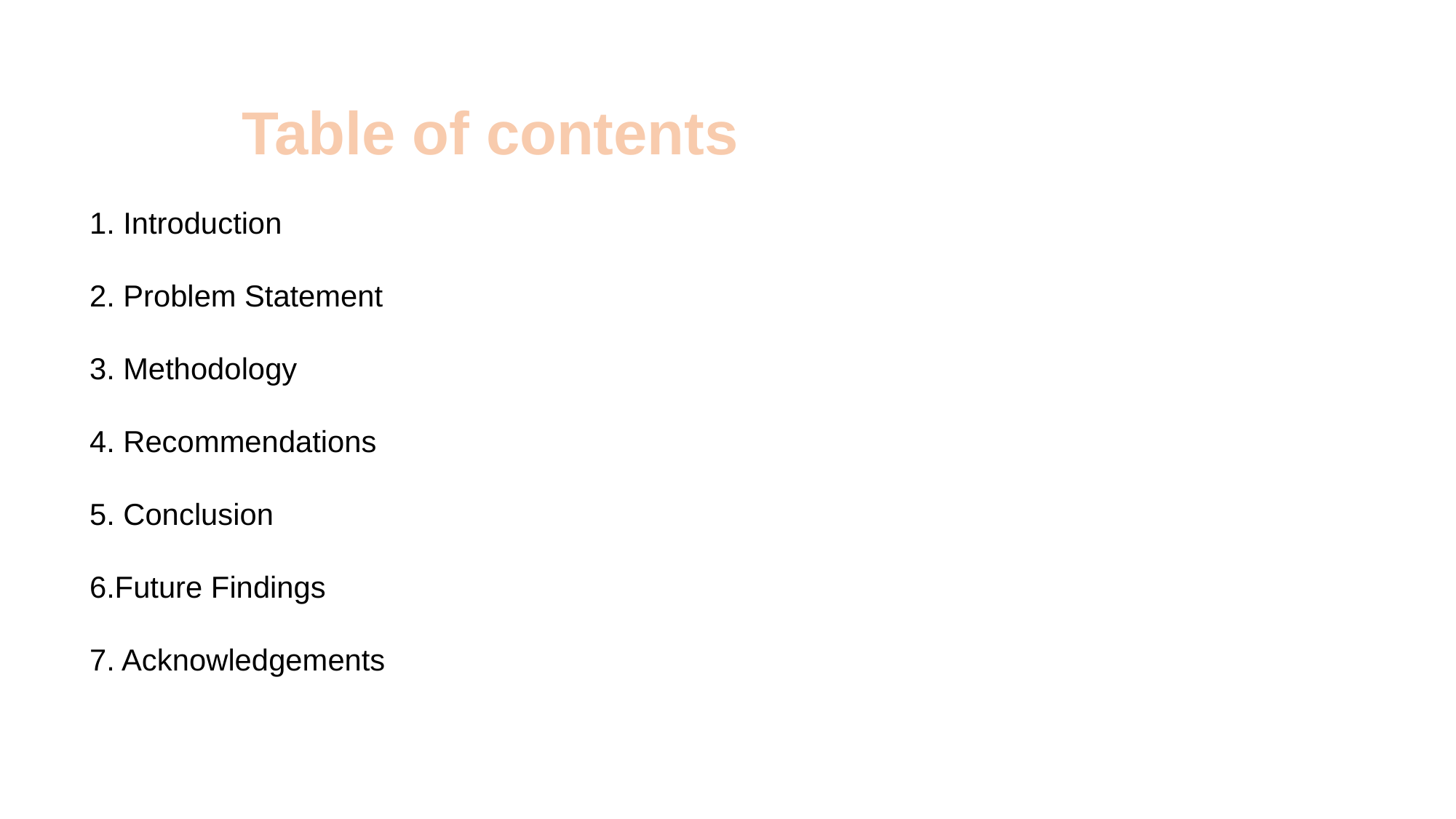

Table of contents
1. Introduction
2. Problem Statement
3. Methodology
4. Recommendations

5. Conclusion

6.Future Findings
7. Acknowledgements